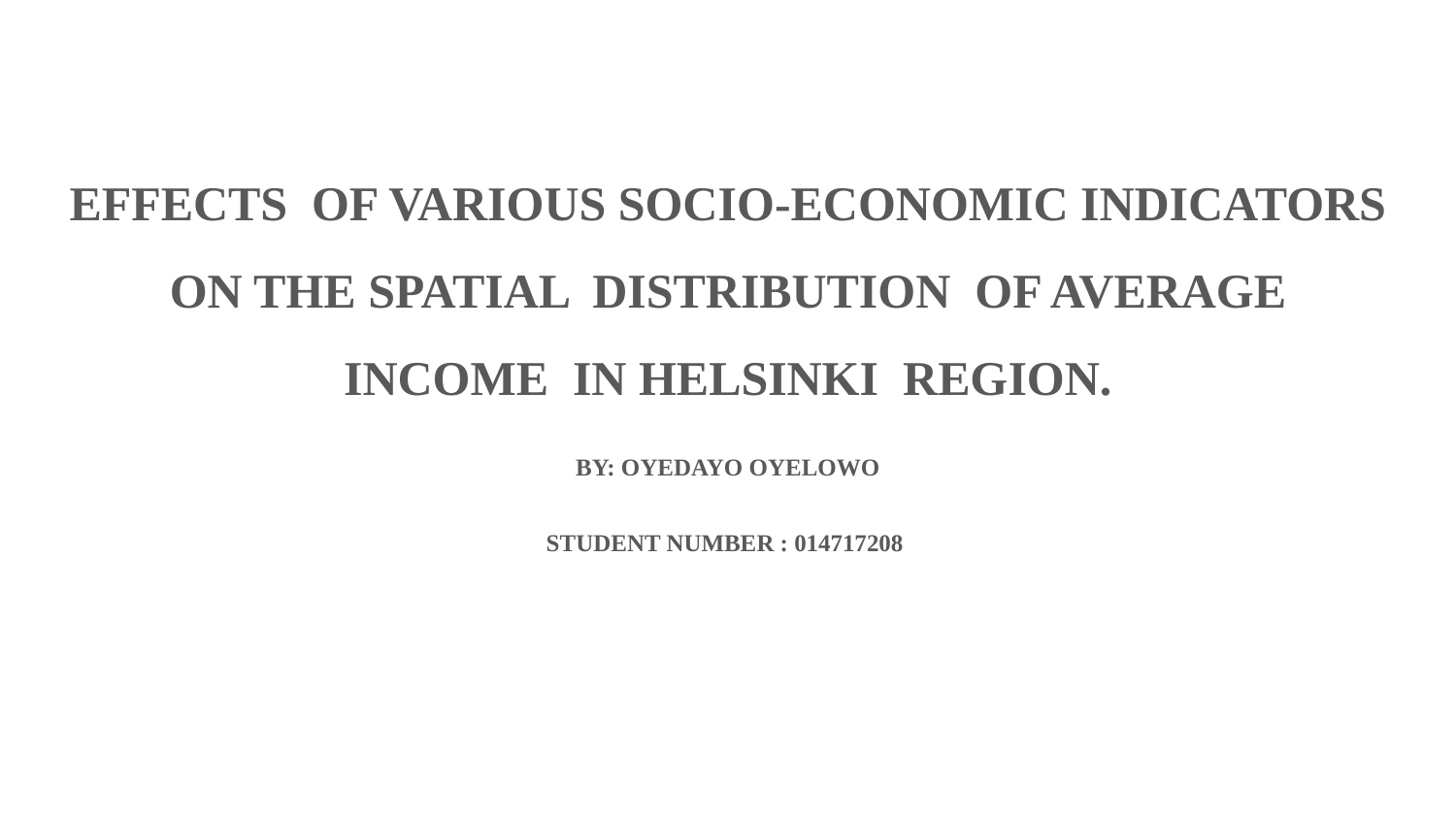

# EFFECTS  OF VARIOUS SOCIO-ECONOMIC INDICATORS  ON THE SPATIAL  DISTRIBUTION  OF AVERAGE  INCOME  IN HELSINKI  REGION.
BY: OYEDAYO OYELOWO
STUDENT NUMBER : 014717208